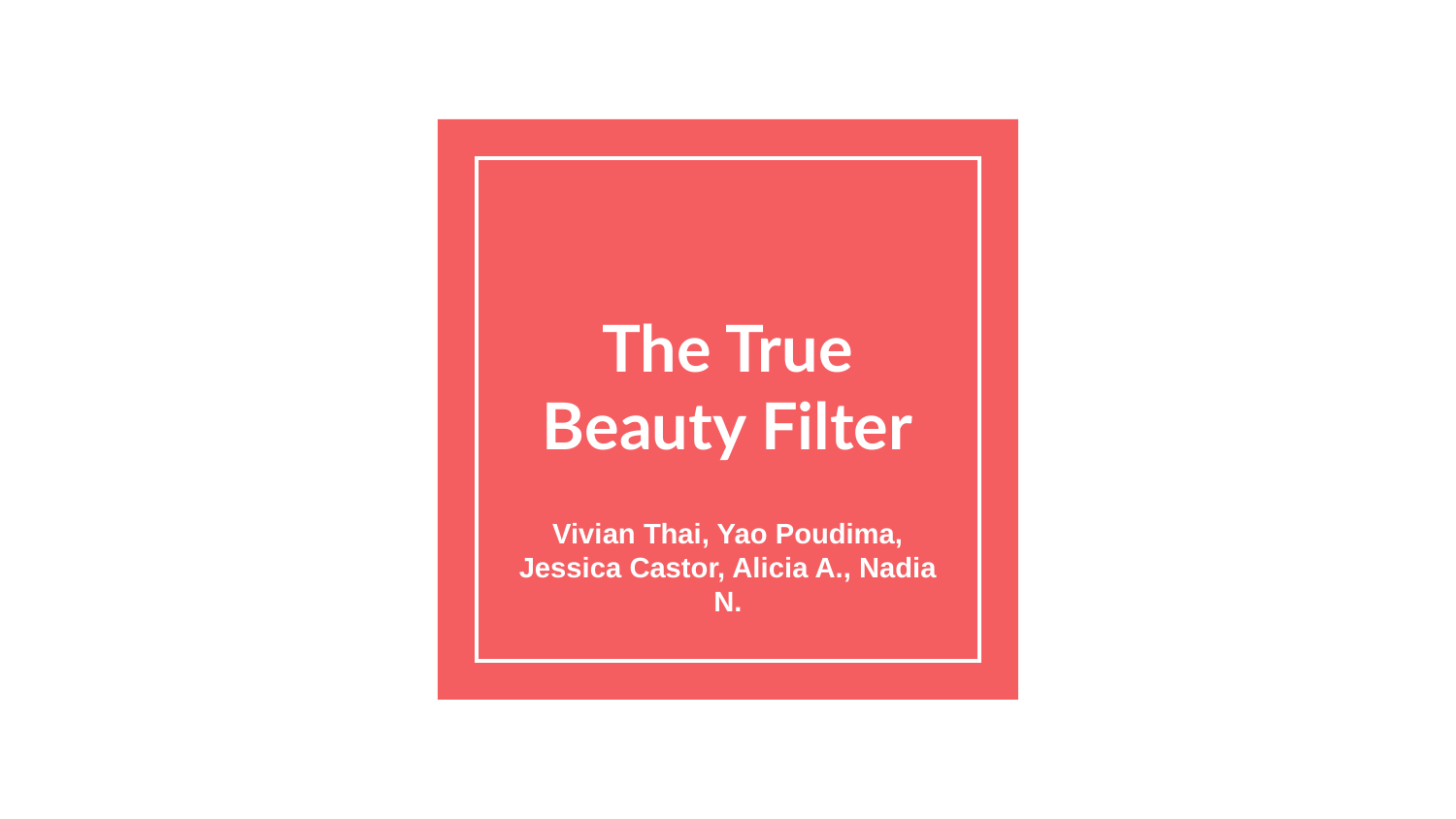

# The True Beauty Filter
Vivian Thai, Yao Poudima, Jessica Castor, Alicia A., Nadia N.